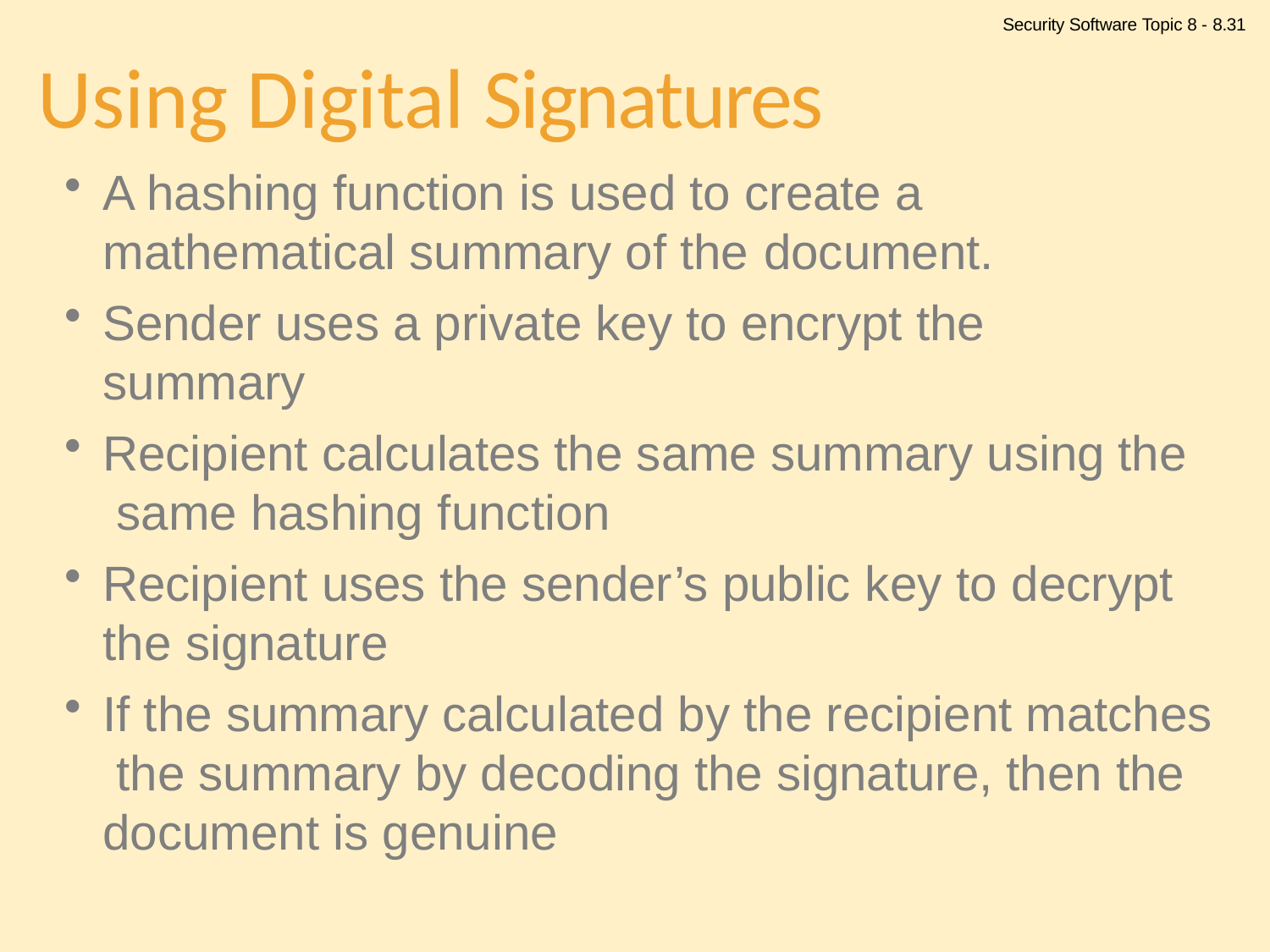

Security Software Topic 8 - 8.31
# Using Digital Signatures
A hashing function is used to create a  mathematical summary of the document.
Sender uses a private key to encrypt the summary
Recipient calculates the same summary using the  same hashing function
Recipient uses the sender’s public key to decrypt
the signature
If the summary calculated by the recipient matches  the summary by decoding the signature, then the  document is genuine